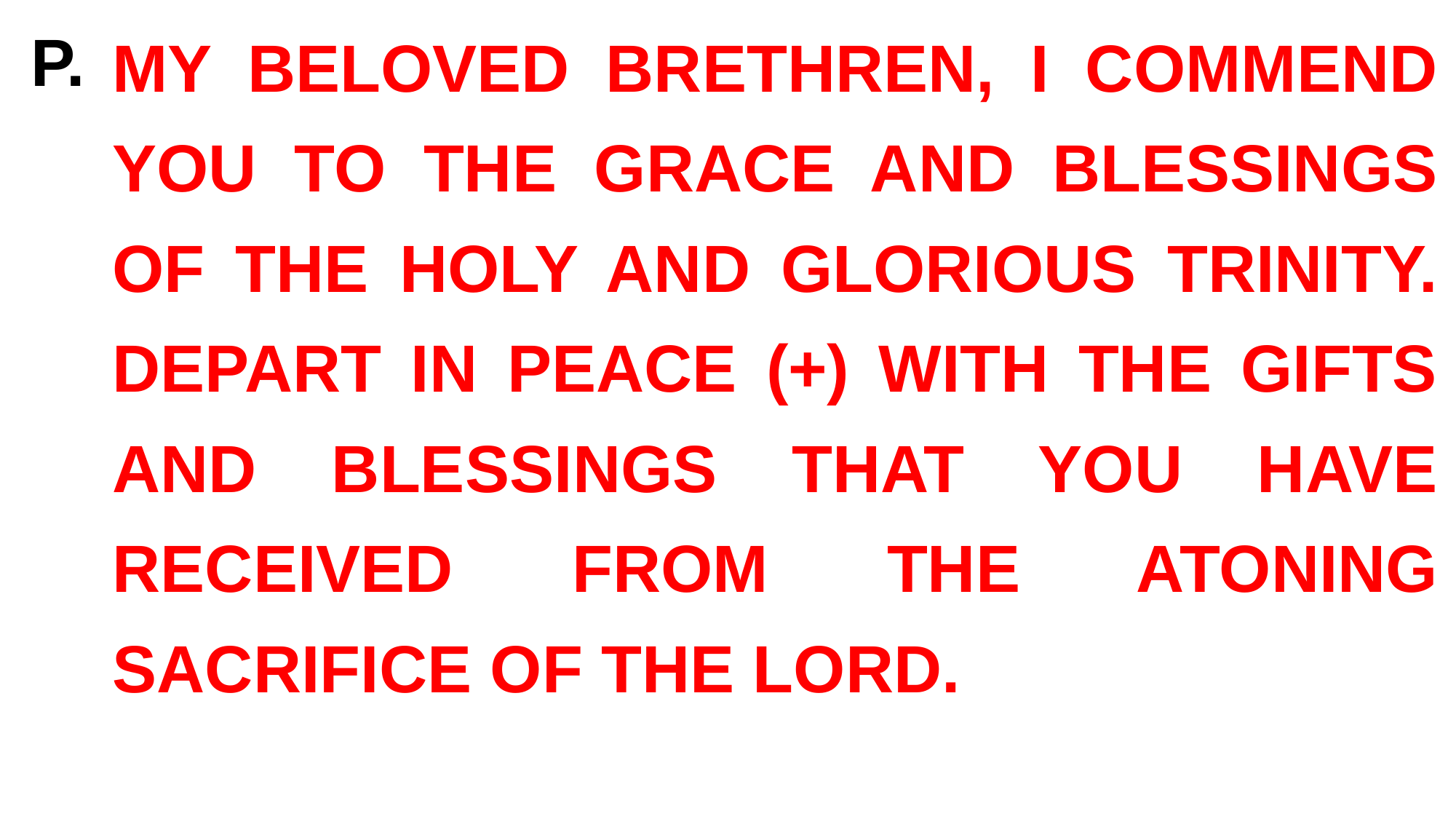

MY BELOVED BRETHREN, I COMMEND YOU TO THE GRACE AND BLESSINGS OF THE HOLY AND GLORIOUS TRINITY. DEPART IN PEACE (+) WITH THE GIFTS AND BLESSINGS THAT YOU HAVE RECEIVED FROM THE ATONING SACRIFICE OF THE LORD.
P.